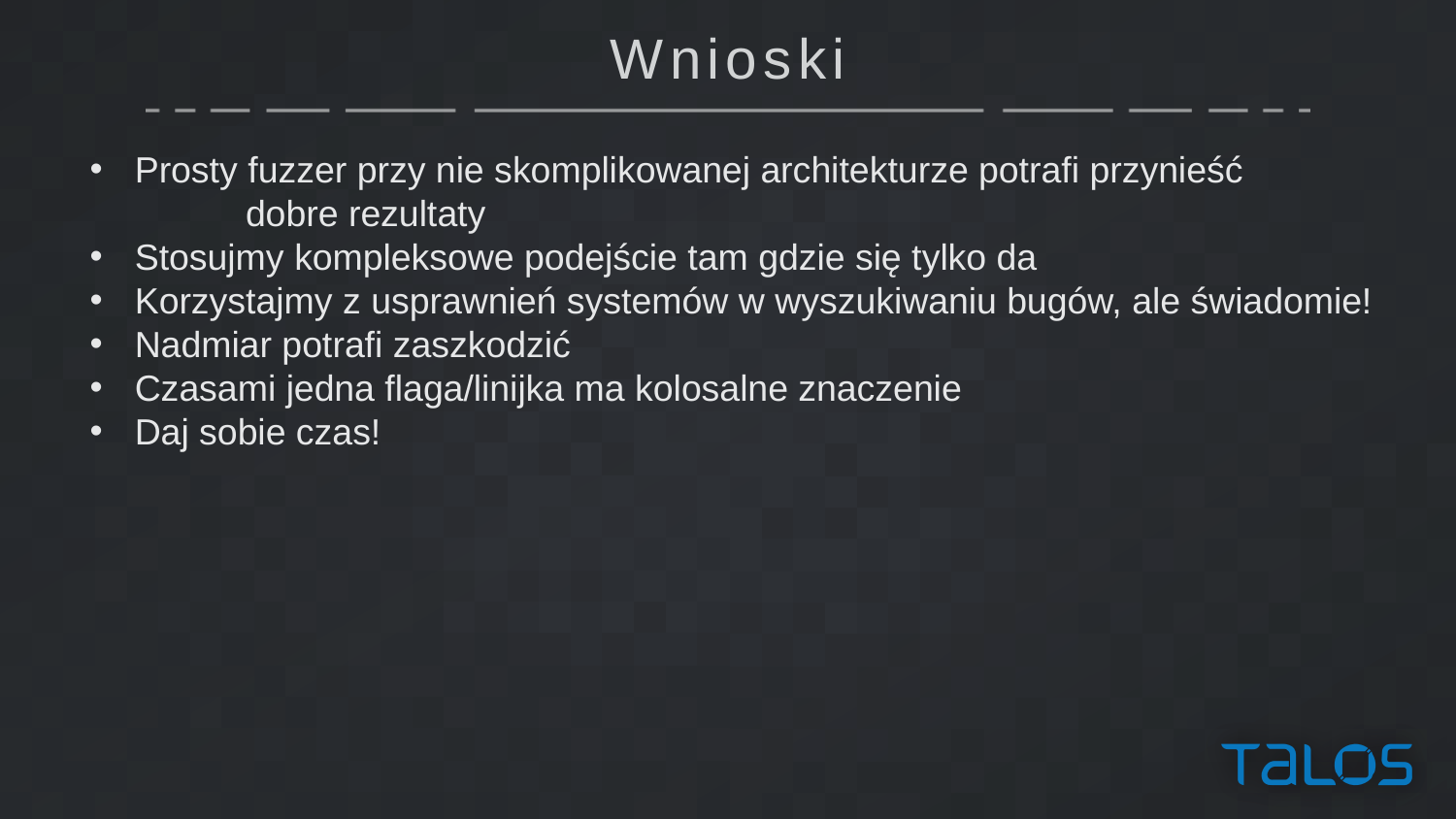

# Wnioski
 Prosty fuzzer przy nie skomplikowanej architekturze potrafi przynieść
	 dobre rezultaty
 Stosujmy kompleksowe podejście tam gdzie się tylko da
 Korzystajmy z usprawnień systemów w wyszukiwaniu bugów, ale świadomie!
 Nadmiar potrafi zaszkodzić
 Czasami jedna flaga/linijka ma kolosalne znaczenie
 Daj sobie czas!